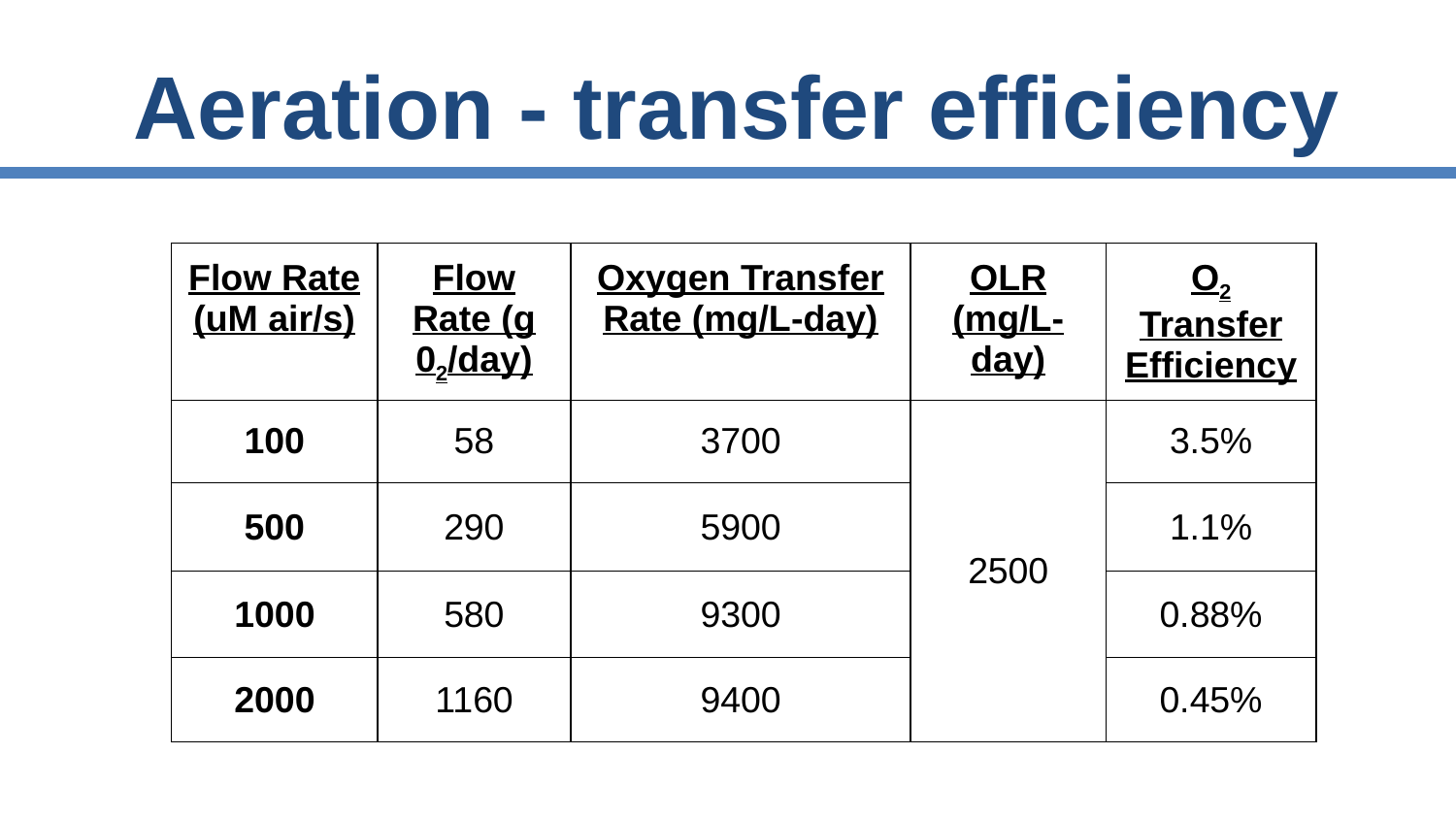

# Aeration - transfer efficiency
| Flow Rate (uM air/s) | Flow Rate (g 02/day) | Oxygen Transfer Rate (mg/L-day) | OLR (mg/L-day) | O2 Transfer Efficiency |
| --- | --- | --- | --- | --- |
| 100 | 58 | 3700 | 2500 | 3.5% |
| 500 | 290 | 5900 |  | 1.1% |
| 1000 | 580 | 9300 |  | 0.88% |
| 2000 | 1160 | 9400 |  | 0.45% |